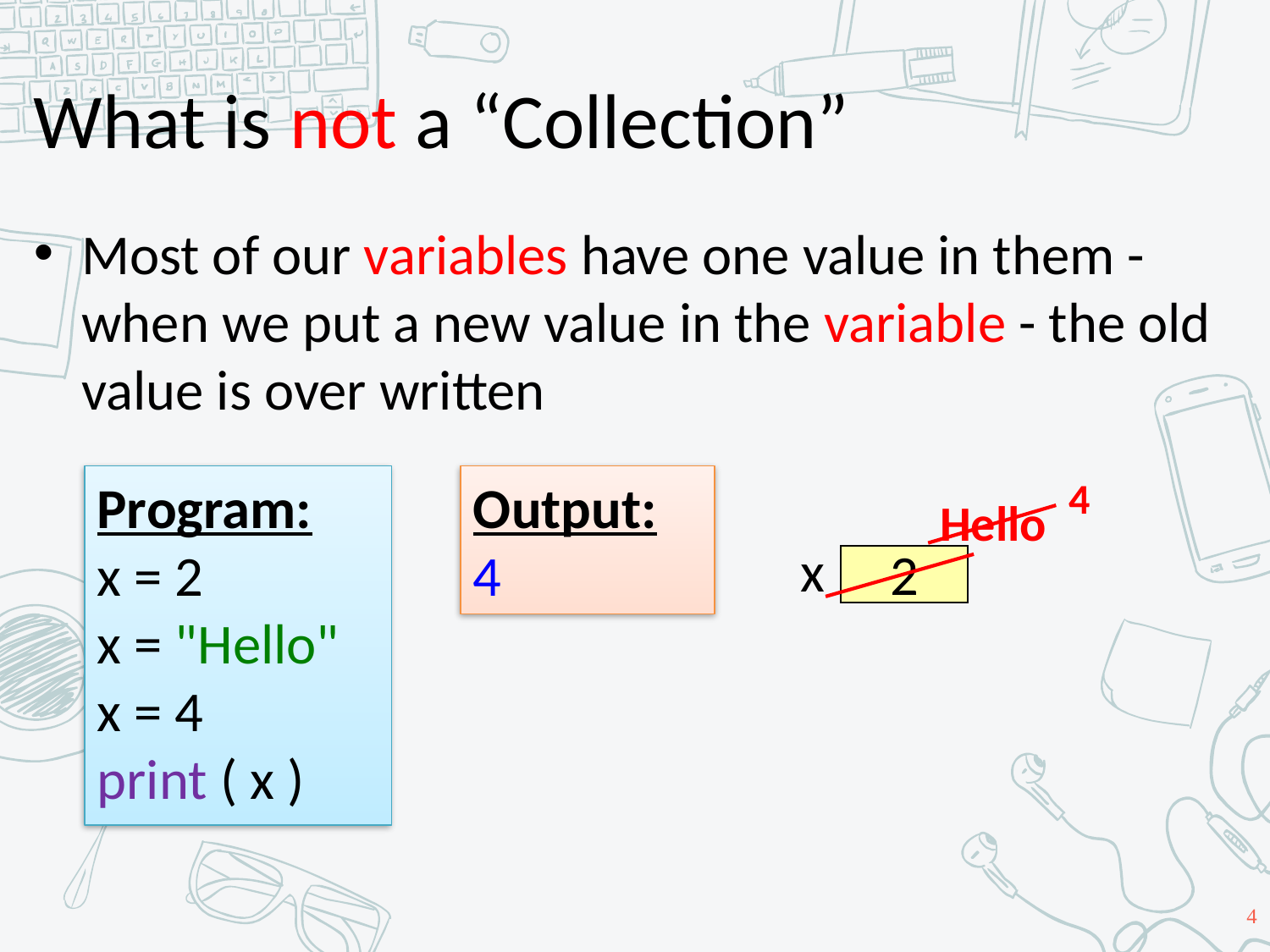

# What is not a “Collection”
Most of our variables have one value in them - when we put a new value in the variable - the old value is over written

Program:
x = 2
x = "Hello"
x = 4
print ( x )

4
Output:
4
Hello
x
2

4